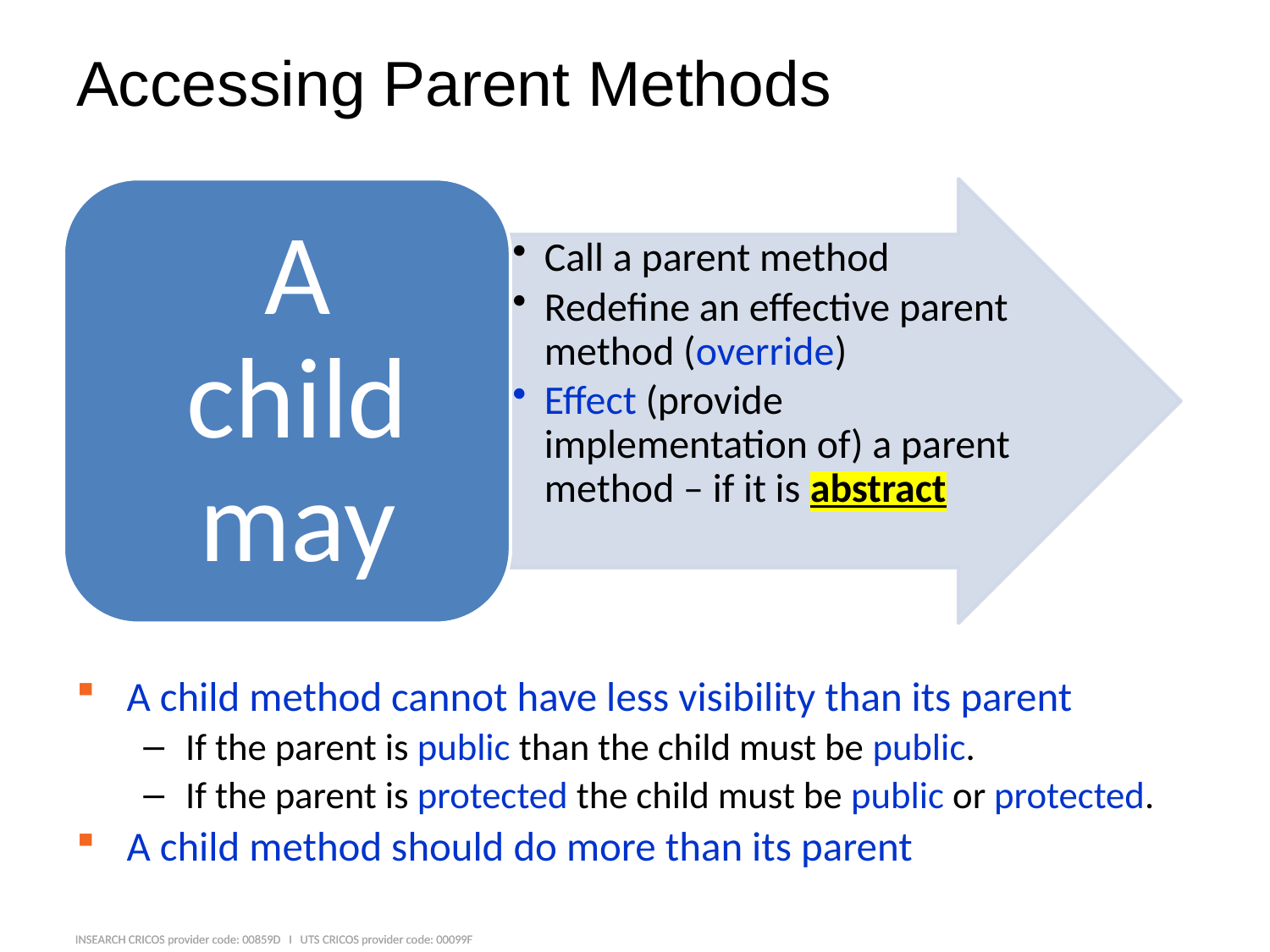

# Accessing Parent Methods
Call a parent method
Redefine an effective parent method (override)
Effect (provide implementation of) a parent method – if it is abstract
A child may
A child method cannot have less visibility than its parent
If the parent is public than the child must be public.
If the parent is protected the child must be public or protected.
A child method should do more than its parent